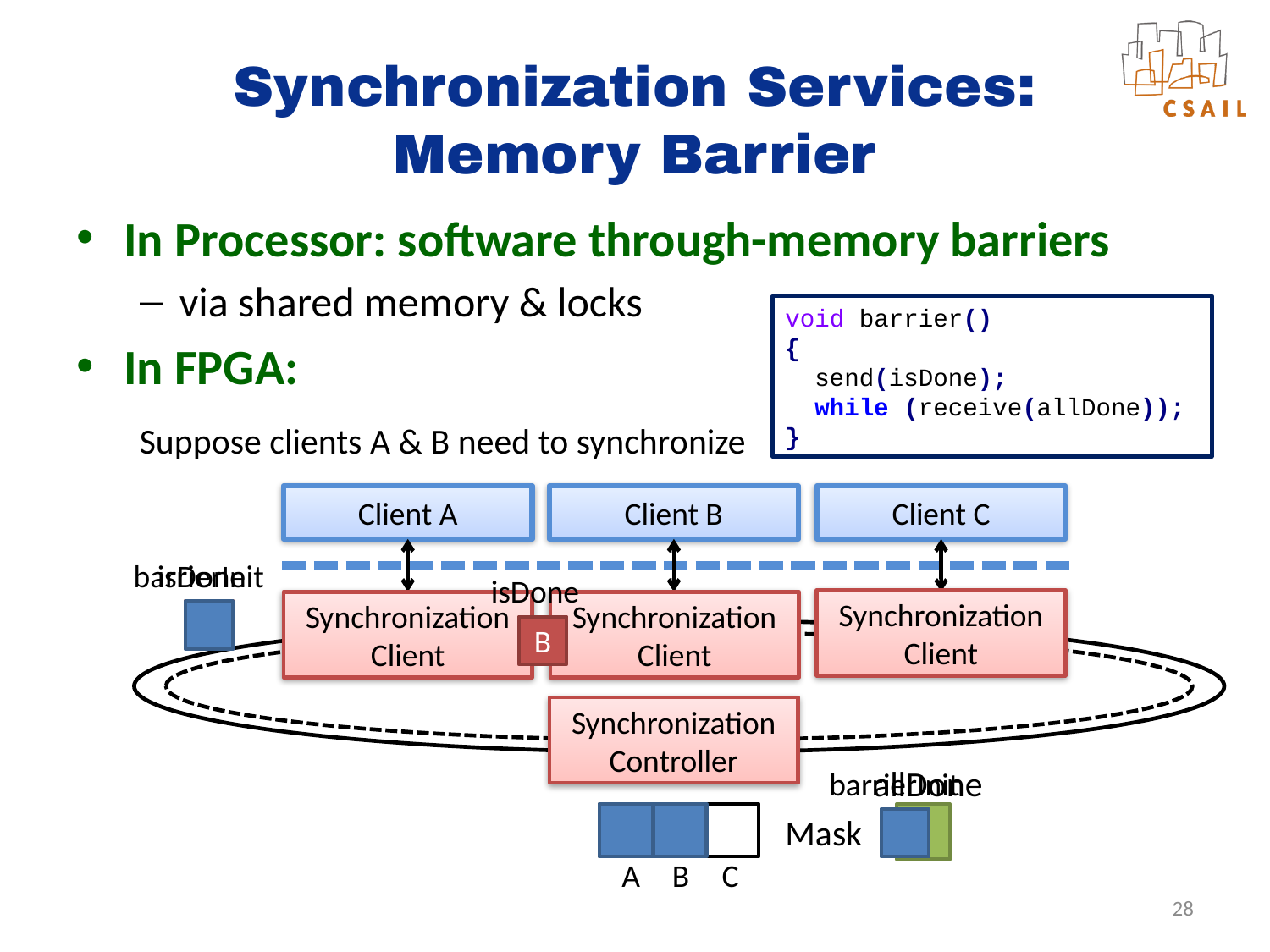

# Synchronization Services: Memory Barrier
In Processor: software through-memory barriers
via shared memory & locks
In FPGA:

void barrier()
{
  send(isDone);
  while (receive(allDone));
}
Suppose clients A & B need to synchronize
Client A
Client B
Client C
Synchronization Client
Synchronization Client
Synchronization Client

Synchronization Controller

Mask
isDone
A
barrierInit

isDone
B
allDone

barrierInit

A
B
C
28